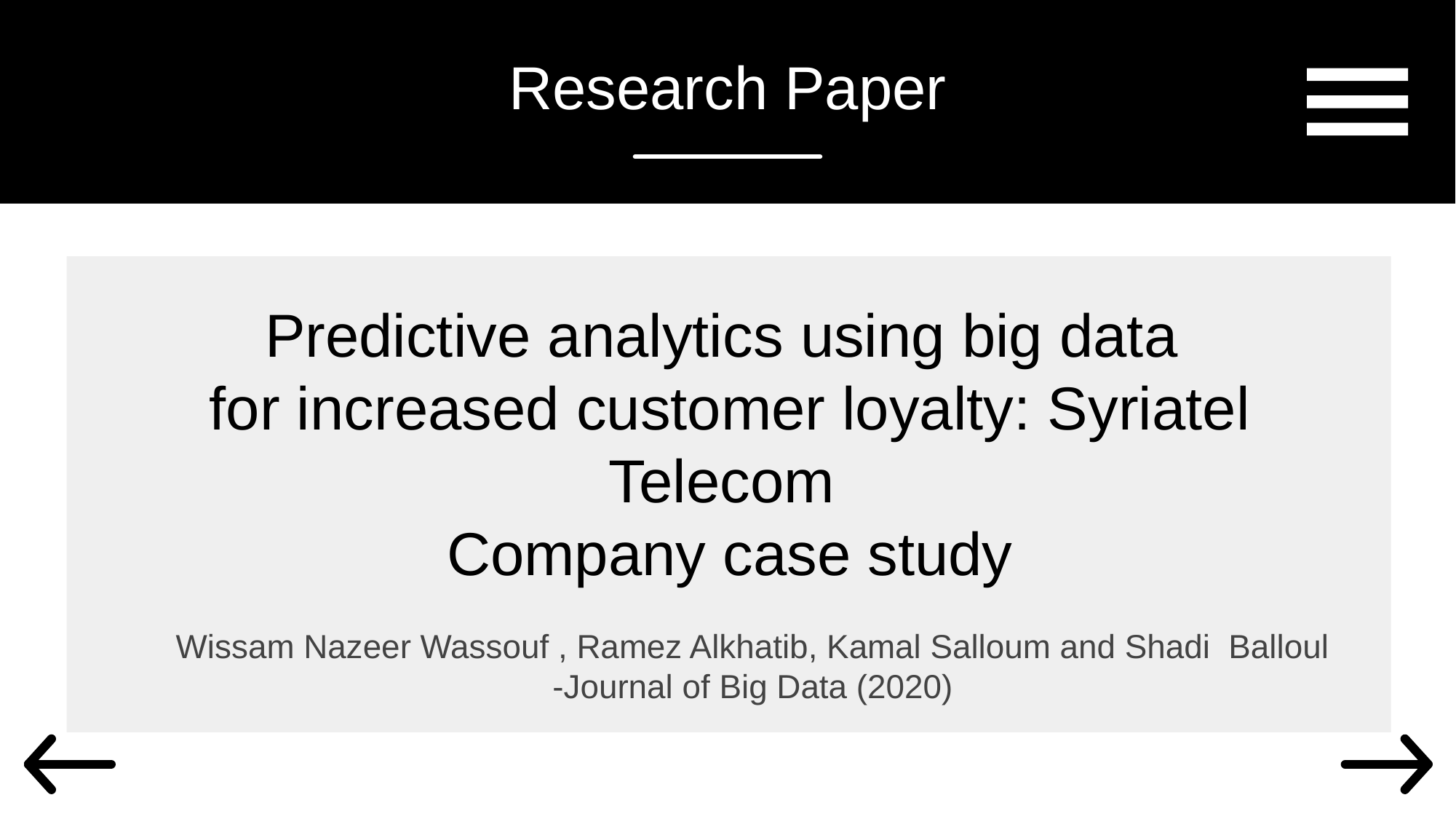

Research Paper
# Predictive analytics using big data for increased customer loyalty: Syriatel Telecom Company case study

Wissam Nazeer Wassouf , Ramez Alkhatib, Kamal Salloum and Shadi  Balloul
-Journal of Big Data (2020)